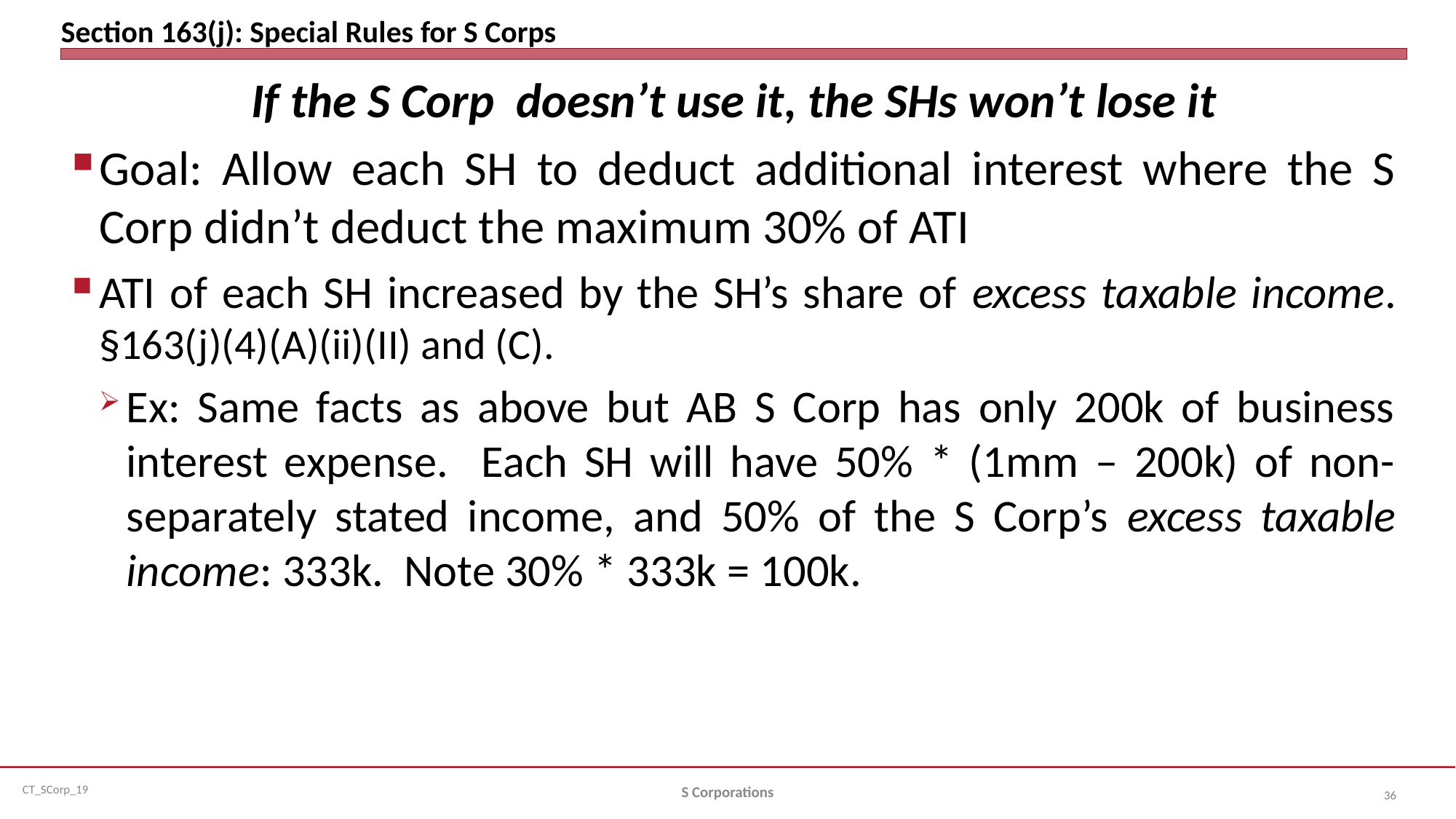

# Section 163(j): Special Rules for S Corps
If the S Corp  doesn’t use it, the SHs won’t lose it
Goal: Allow each SH to deduct additional interest where the S Corp didn’t deduct the maximum 30% of ATI
ATI of each SH increased by the SH’s share of excess taxable income. §163(j)(4)(A)(ii)(II) and (C).
Ex: Same facts as above but AB S Corp has only 200k of business interest expense.  Each SH will have 50% * (1mm – 200k) of non-separately stated income, and 50% of the S Corp’s excess taxable income: 333k.  Note 30% * 333k = 100k.

S Corporations
36